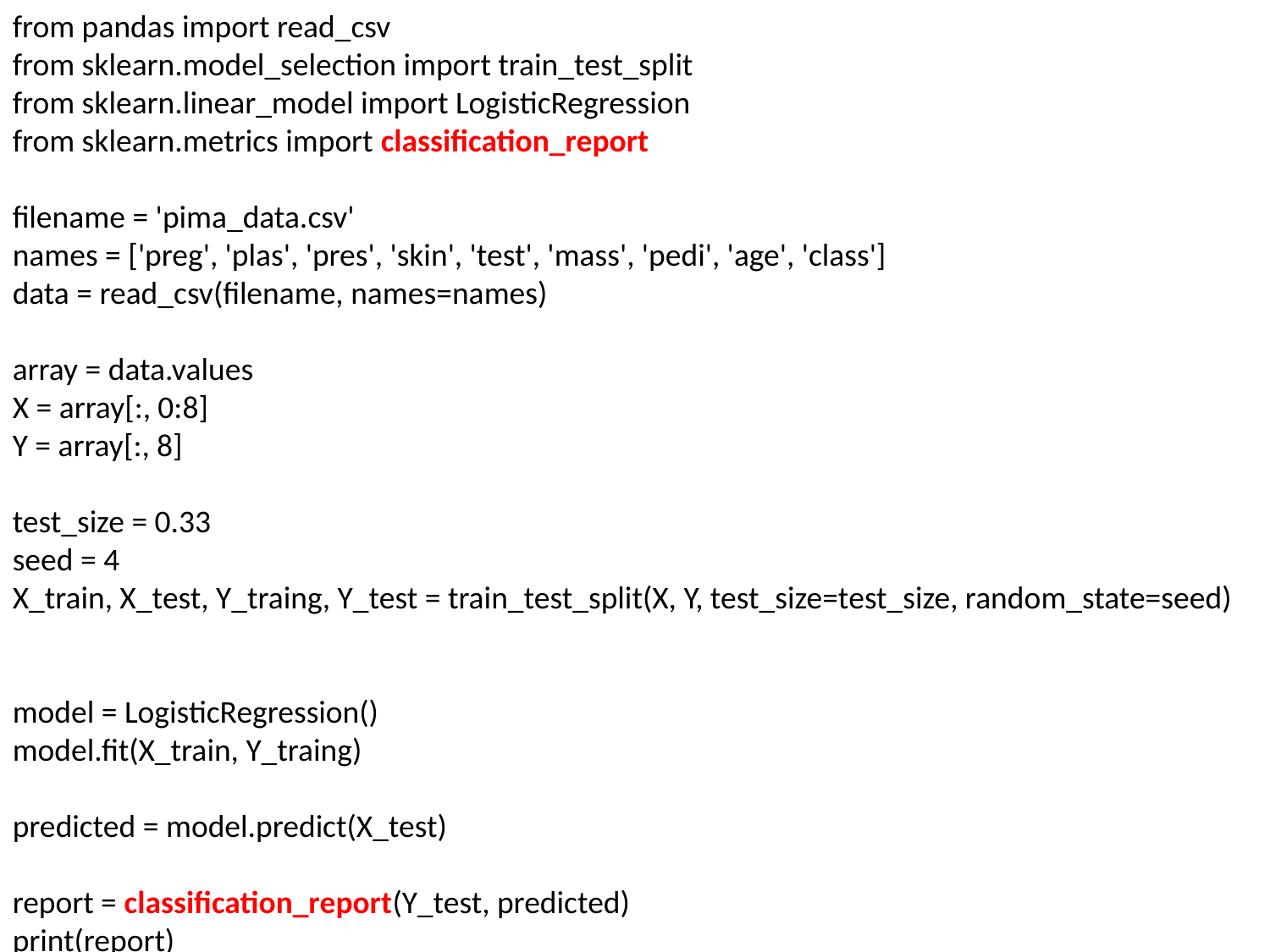

from pandas import read_csv
from sklearn.model_selection import train_test_split
from sklearn.linear_model import LogisticRegression
from sklearn.metrics import classification_report

filename = 'pima_data.csv'
names = ['preg', 'plas', 'pres', 'skin', 'test', 'mass', 'pedi', 'age', 'class']
data = read_csv(filename, names=names)

array = data.values
X = array[:, 0:8]
Y = array[:, 8]

test_size = 0.33
seed = 4
X_train, X_test, Y_traing, Y_test = train_test_split(X, Y, test_size=test_size, random_state=seed)

model = LogisticRegression()
model.fit(X_train, Y_traing)

predicted = model.predict(X_test)

report = classification_report(Y_test, predicted)
print(report)